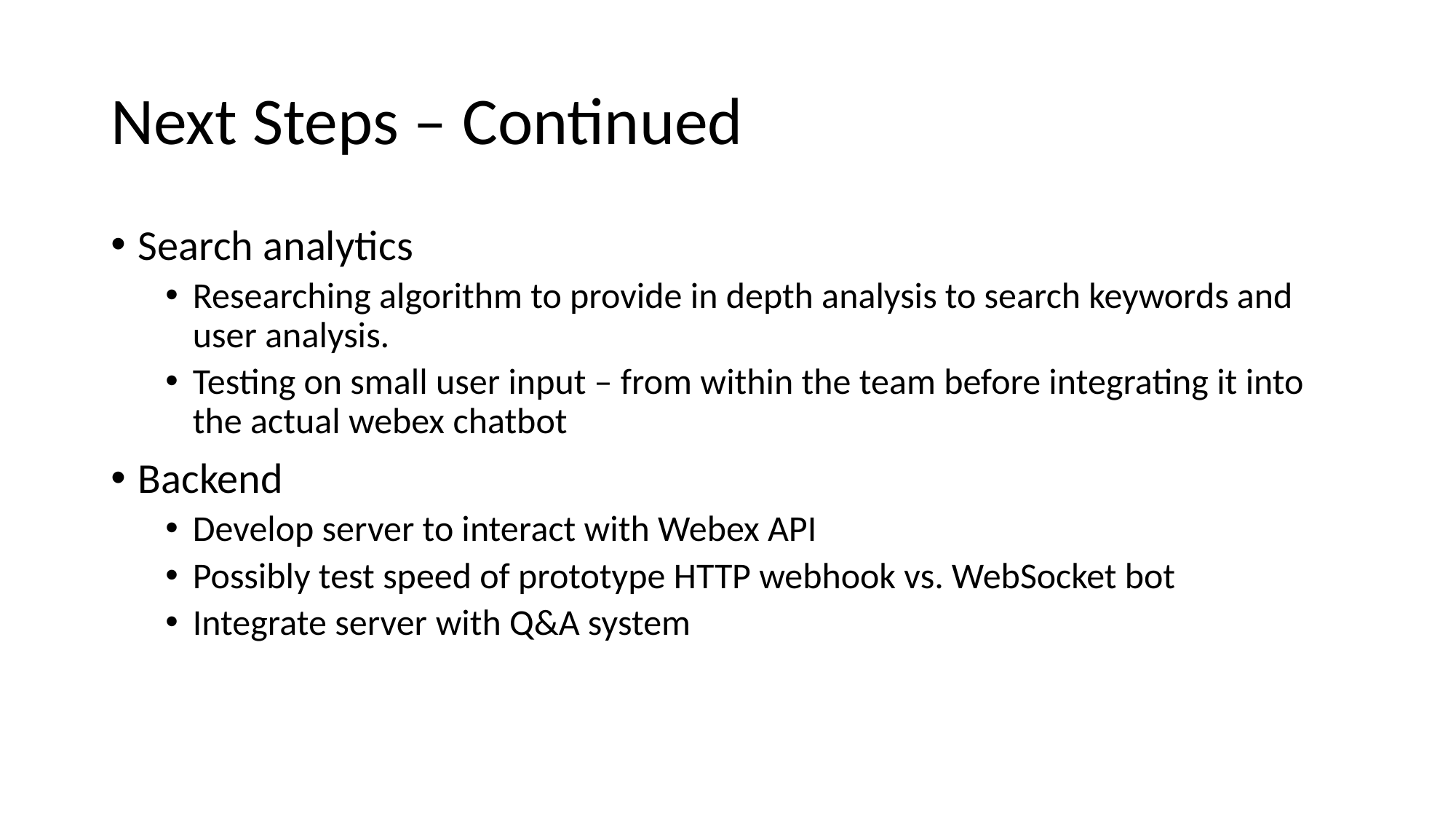

# Next Steps – Continued
Search analytics
Researching algorithm to provide in depth analysis to search keywords and user analysis.
Testing on small user input – from within the team before integrating it into the actual webex chatbot
Backend
Develop server to interact with Webex API
Possibly test speed of prototype HTTP webhook vs. WebSocket bot
Integrate server with Q&A system